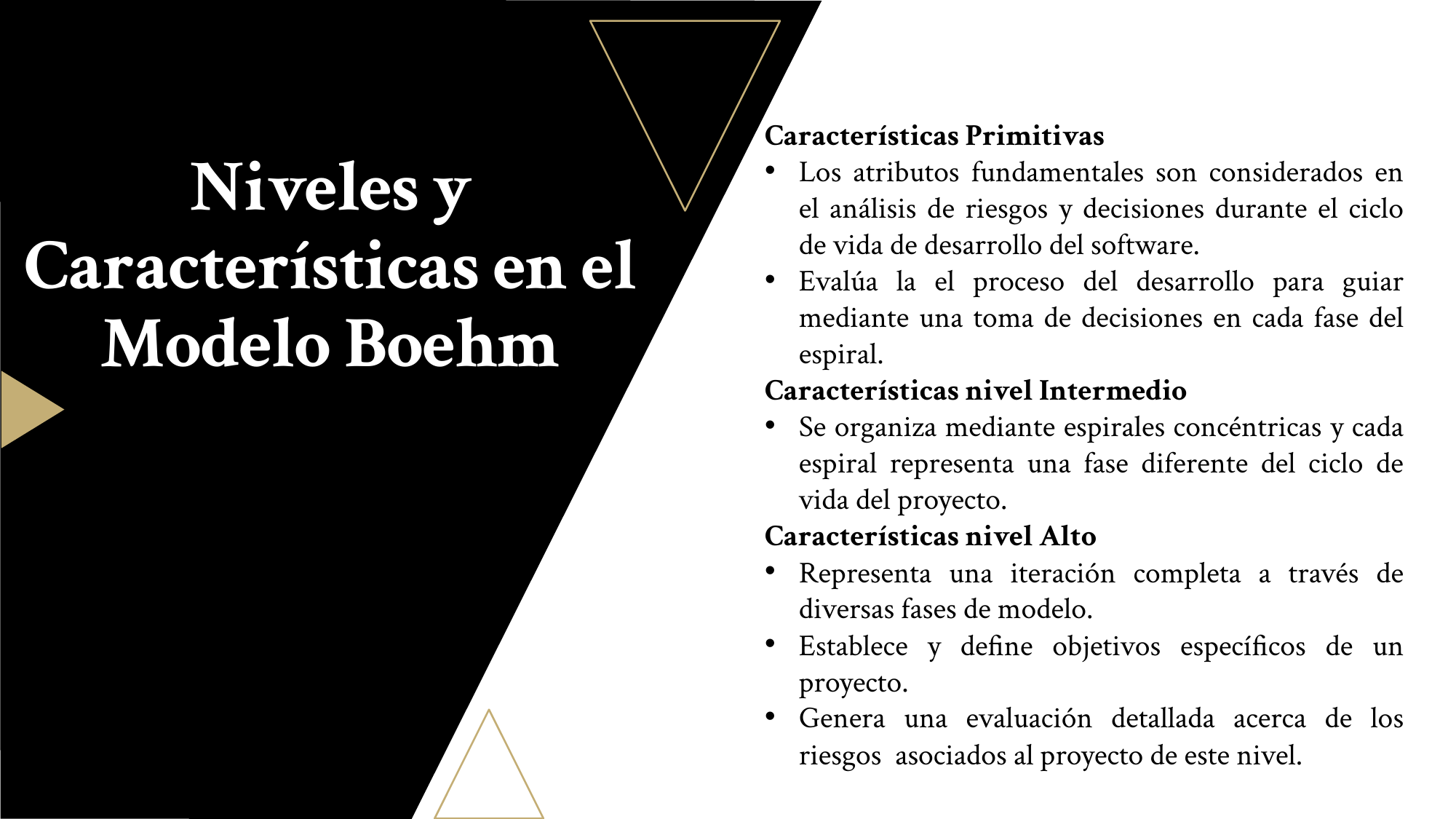

Características Primitivas
Los atributos fundamentales son considerados en el análisis de riesgos y decisiones durante el ciclo de vida de desarrollo del software.
Evalúa la el proceso del desarrollo para guiar mediante una toma de decisiones en cada fase del espiral.
Características nivel Intermedio
Se organiza mediante espirales concéntricas y cada espiral representa una fase diferente del ciclo de vida del proyecto.
Características nivel Alto
Representa una iteración completa a través de diversas fases de modelo.
Establece y define objetivos específicos de un proyecto.
Genera una evaluación detallada acerca de los riesgos  asociados al proyecto de este nivel.

# Niveles y Características en el Modelo Boehm